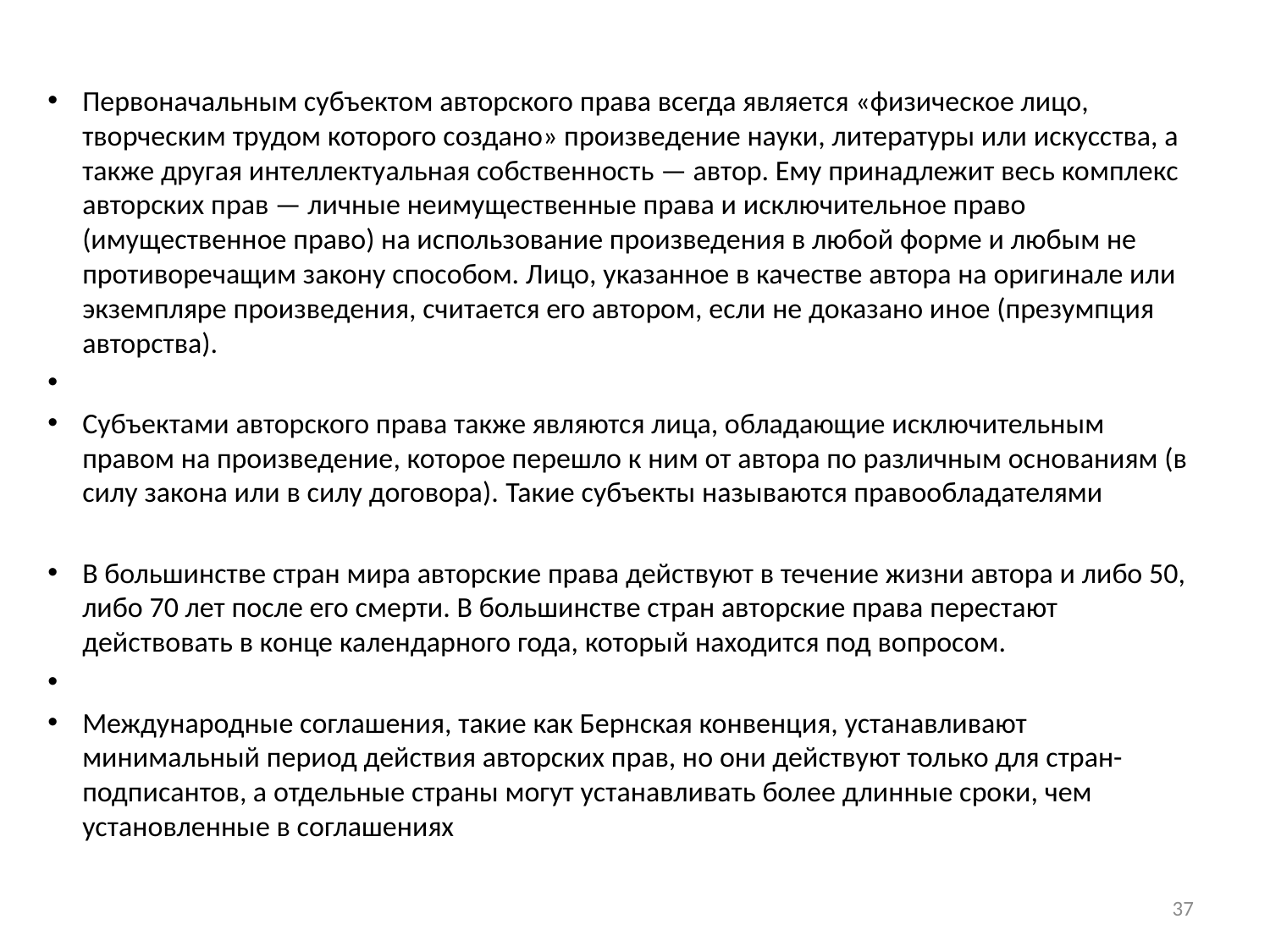

Первоначальным субъектом авторского права всегда является «физическое лицо, творческим трудом которого создано» произведение науки, литературы или искусства, а также другая интеллектуальная собственность — автор. Ему принадлежит весь комплекс авторских прав — личные неимущественные права и исключительное право (имущественное право) на использование произведения в любой форме и любым не противоречащим закону способом. Лицо, указанное в качестве автора на оригинале или экземпляре произведения, считается его автором, если не доказано иное (презумпция авторства).

Субъектами авторского права также являются лица, обладающие исключительным правом на произведение, которое перешло к ним от автора по различным основаниям (в силу закона или в силу договора). Такие субъекты называются правообладателями

В большинстве стран мира авторские права действуют в течение жизни автора и либо 50, либо 70 лет после его смерти. В большинстве стран авторские права перестают действовать в конце календарного года, который находится под вопросом.

Международные соглашения, такие как Бернская конвенция, устанавливают минимальный период действия авторских прав, но они действуют только для стран-подписантов, а отдельные страны могут устанавливать более длинные сроки, чем установленные в соглашениях

37